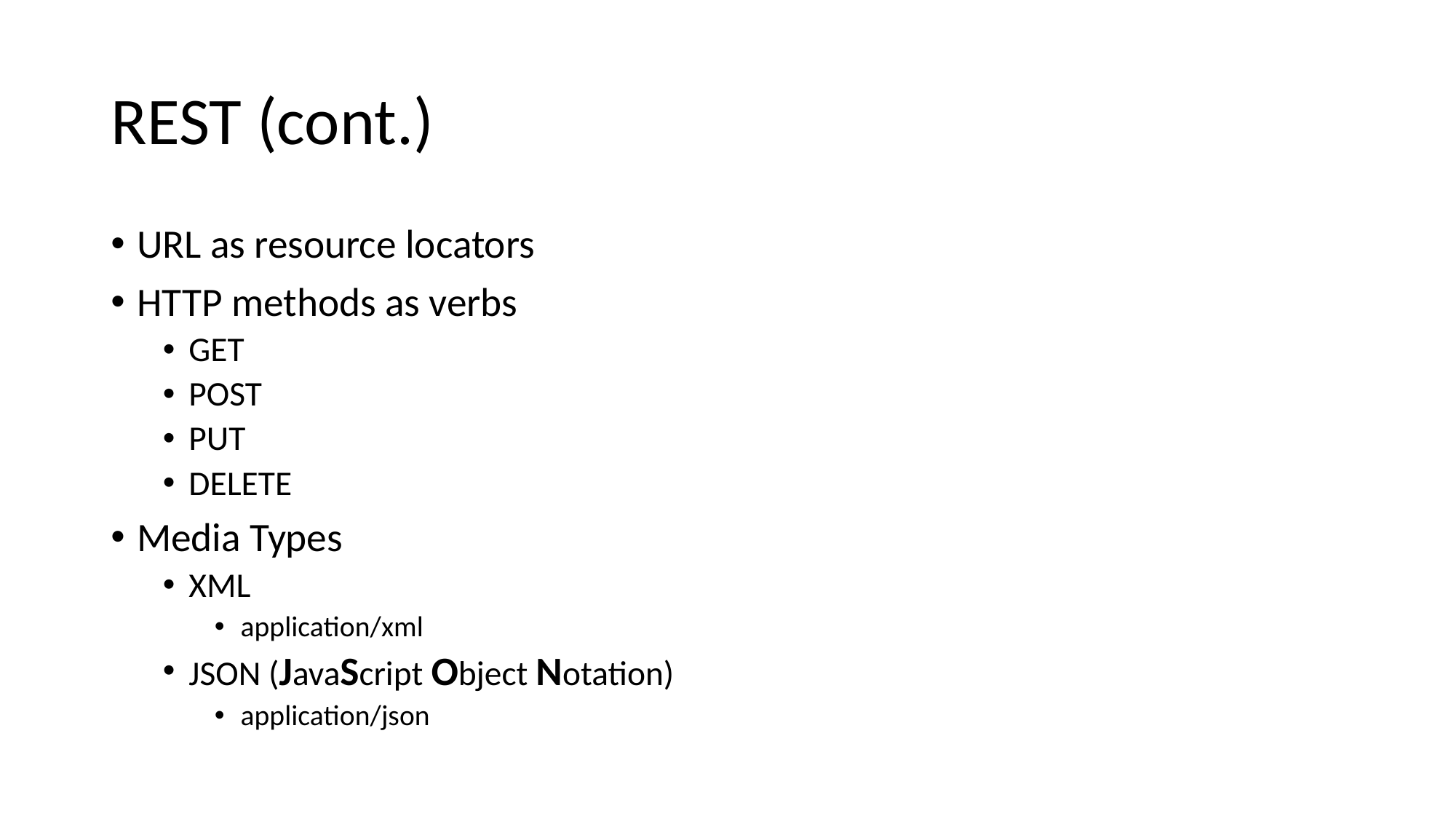

# REST (cont.)
URL as resource locators
HTTP methods as verbs
GET
POST
PUT
DELETE
Media Types
XML
application/xml
JSON (JavaScript Object Notation)
application/json